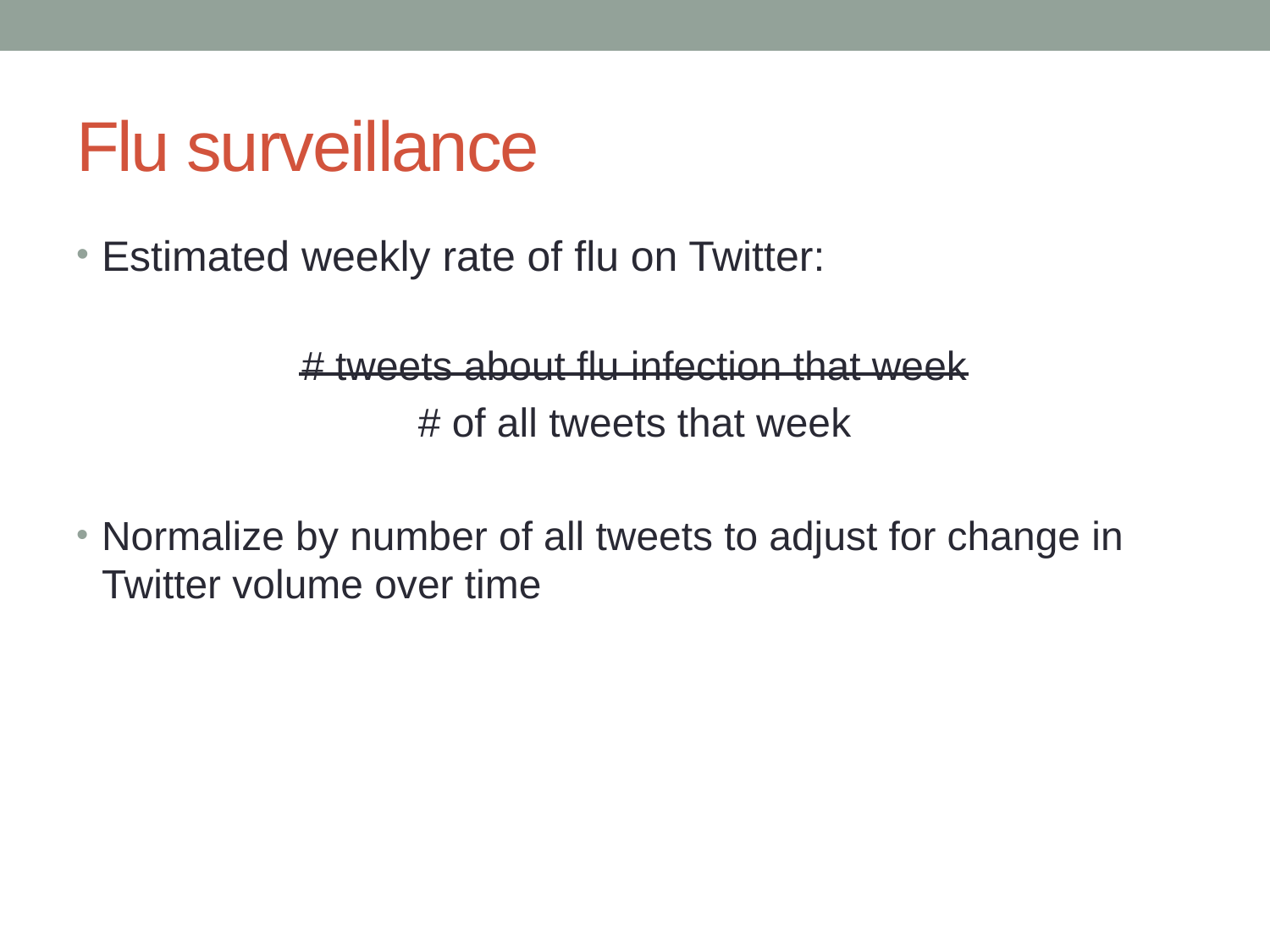

# Flu surveillance
Estimated weekly rate of flu on Twitter:

# tweets about flu infection that week
# of all tweets that week

Normalize by number of all tweets to adjust for change in Twitter volume over time